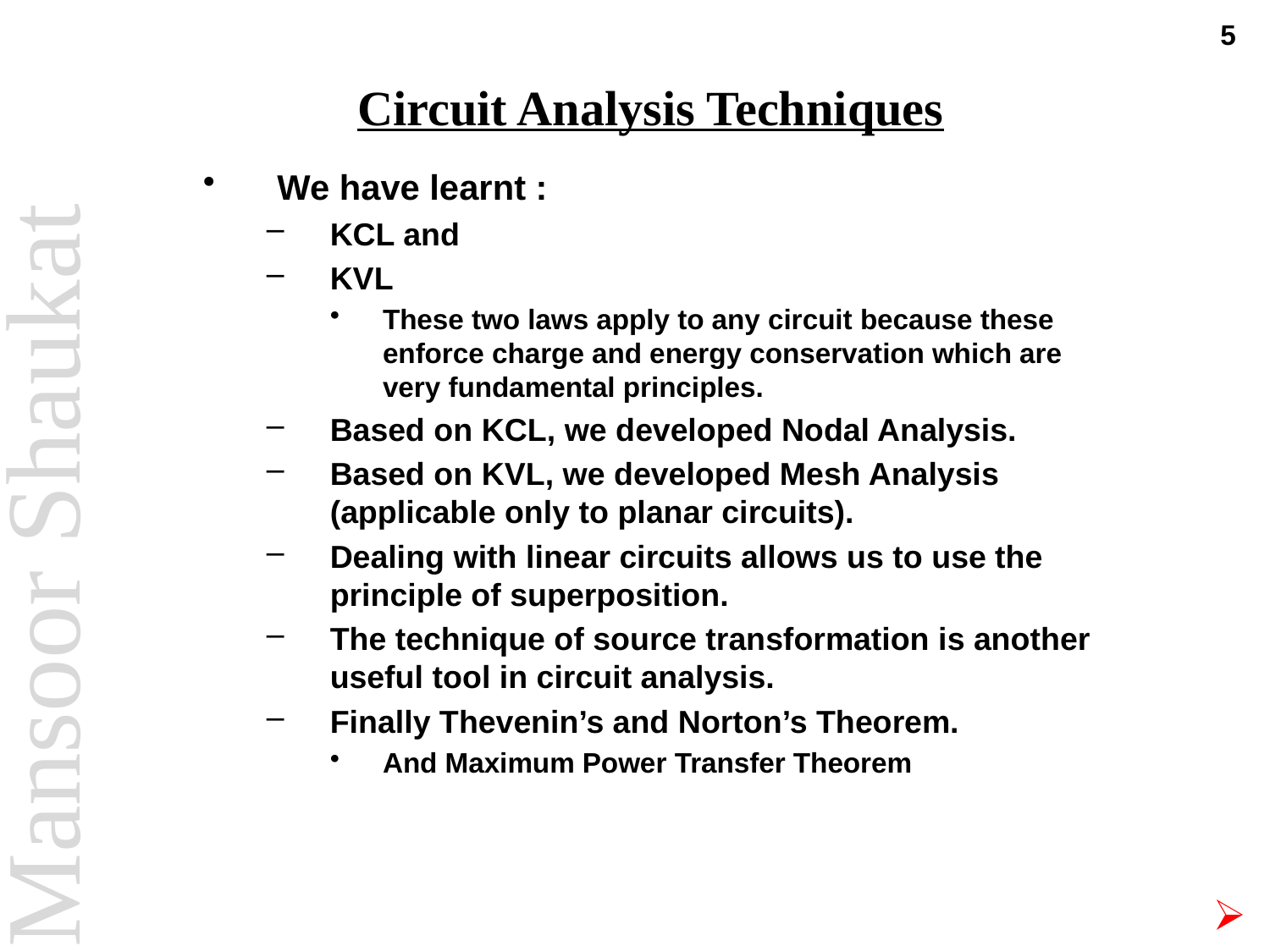

5
# Circuit Analysis Techniques
We have learnt :
KCL and
KVL
These two laws apply to any circuit because these enforce charge and energy conservation which are very fundamental principles.
Based on KCL, we developed Nodal Analysis.
Based on KVL, we developed Mesh Analysis (applicable only to planar circuits).
Dealing with linear circuits allows us to use the principle of superposition.
The technique of source transformation is another useful tool in circuit analysis.
Finally Thevenin’s and Norton’s Theorem.
And Maximum Power Transfer Theorem